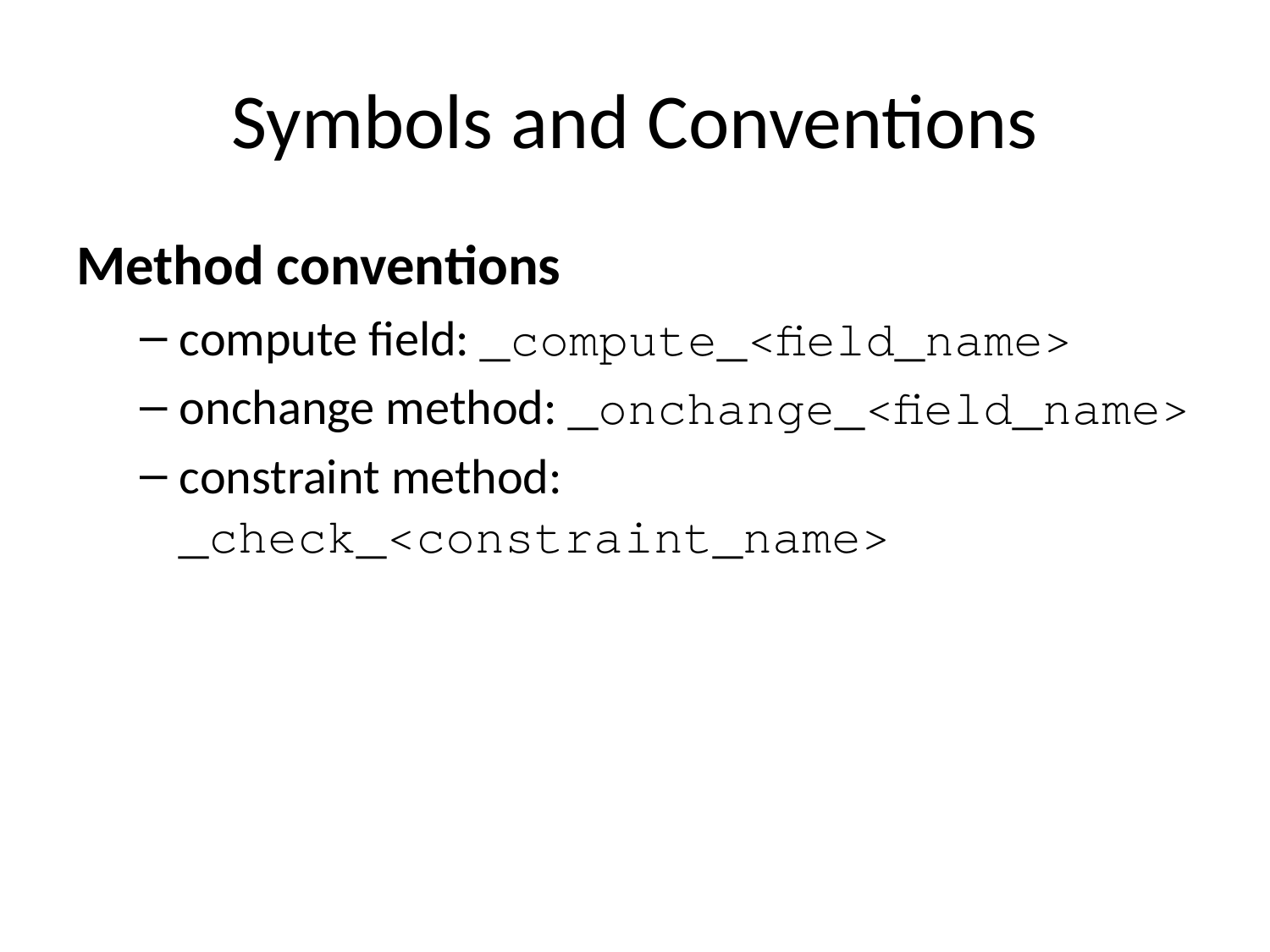

# Symbols and Conventions
Method conventions
compute field: _compute_<field_name>
onchange method: _onchange_<field_name>
constraint method: _check_<constraint_name>